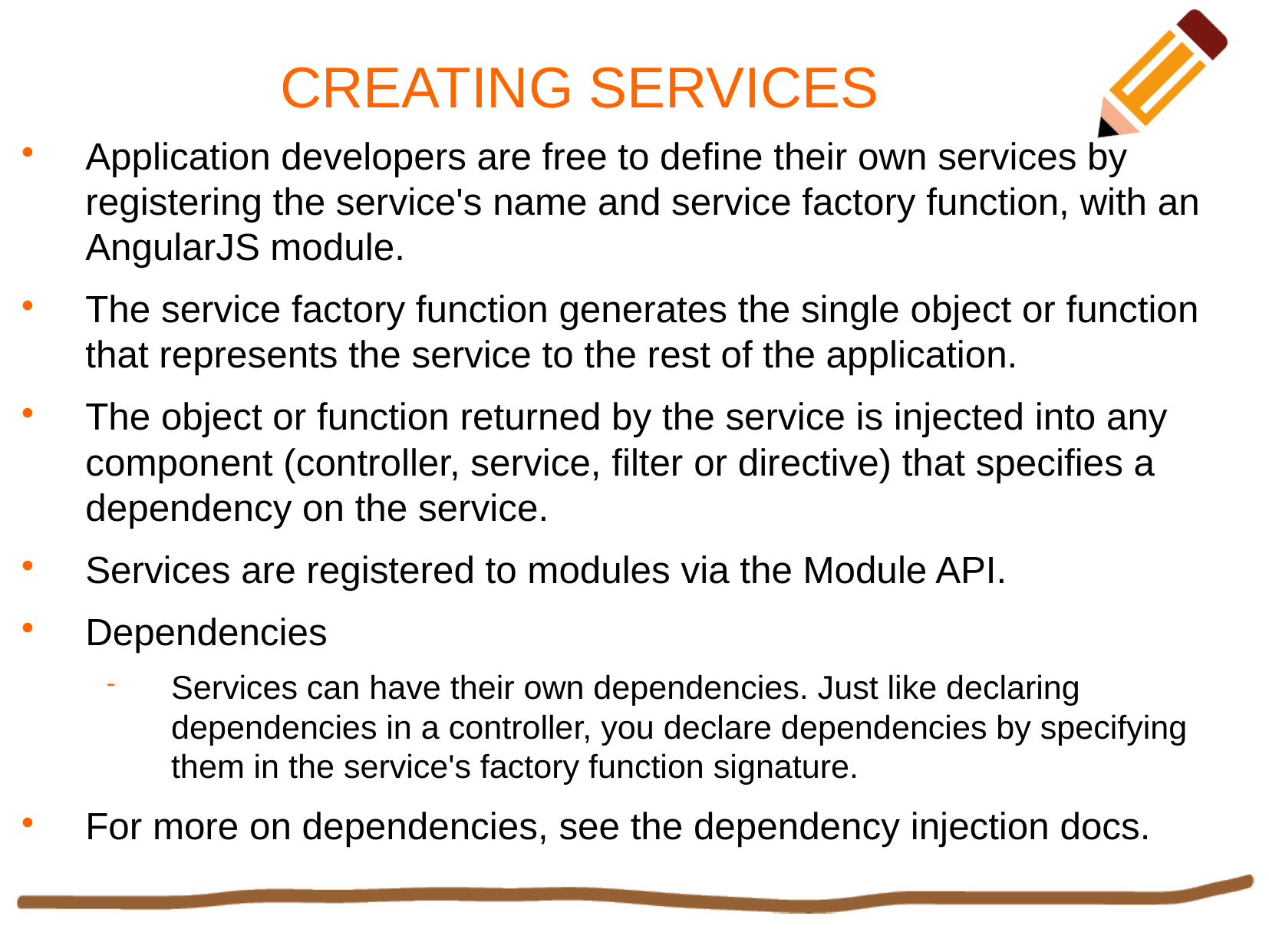

CREATING SERVICES
Application developers are free to define their own services by registering the service's name and service factory function, with an AngularJS module.
The service factory function generates the single object or function that represents the service to the rest of the application.
The object or function returned by the service is injected into any component (controller, service, filter or directive) that specifies a dependency on the service.
Services are registered to modules via the Module API.
Dependencies
Services can have their own dependencies. Just like declaring dependencies in a controller, you declare dependencies by specifying them in the service's factory function signature.
For more on dependencies, see the dependency injection docs.